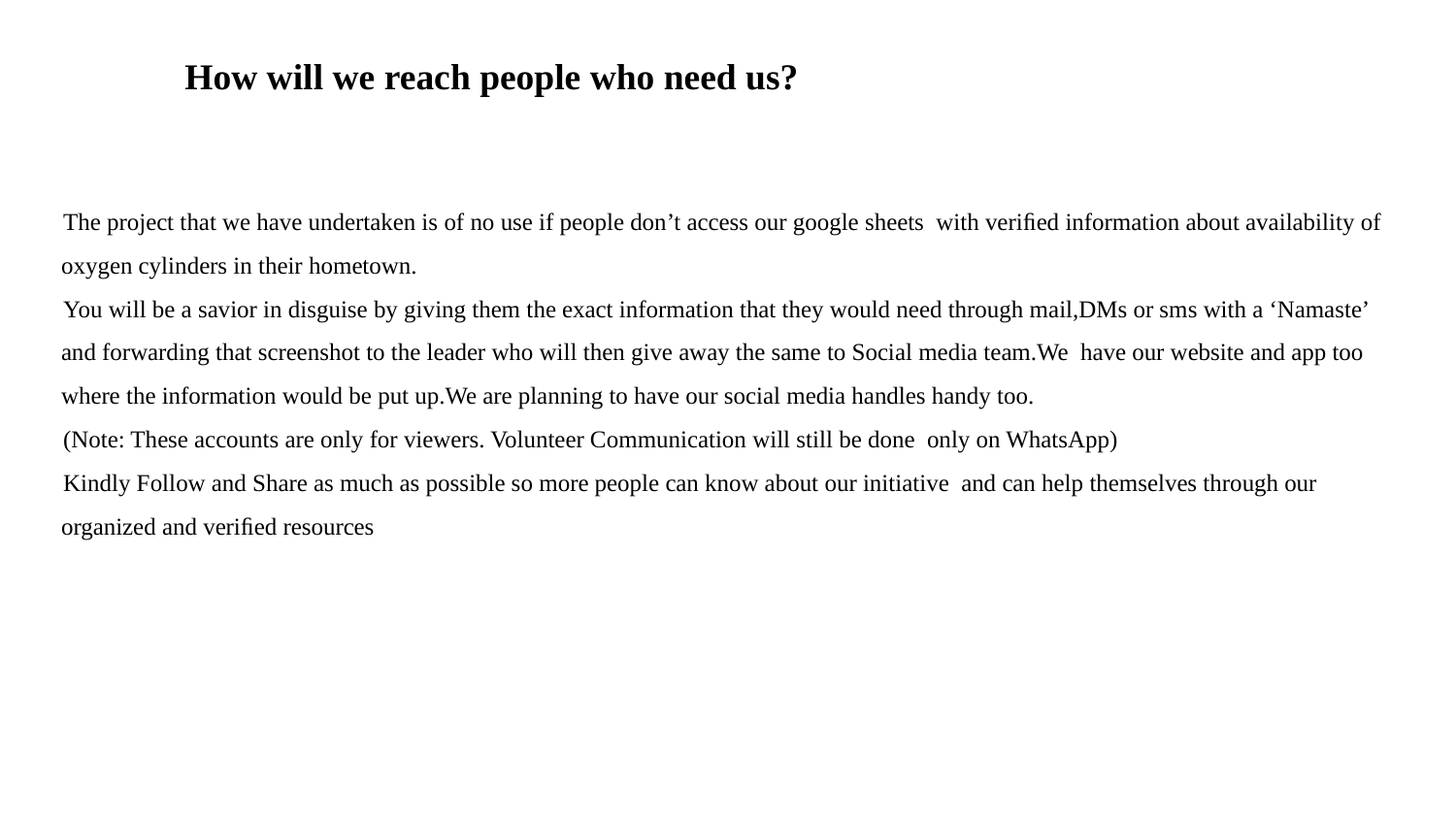

# How will we reach people who need us?
The project that we have undertaken is of no use if people don’t access our google sheets  with veriﬁed information about availability of oxygen cylinders in their hometown.
You will be a savior in disguise by giving them the exact information that they would need through mail,DMs or sms with a ‘Namaste’ and forwarding that screenshot to the leader who will then give away the same to Social media team.We  have our website and app too where the information would be put up.We are planning to have our social media handles handy too.
(Note: These accounts are only for viewers. Volunteer Communication will still be done  only on WhatsApp)
Kindly Follow and Share as much as possible so more people can know about our initiative  and can help themselves through our organized and veriﬁed resources